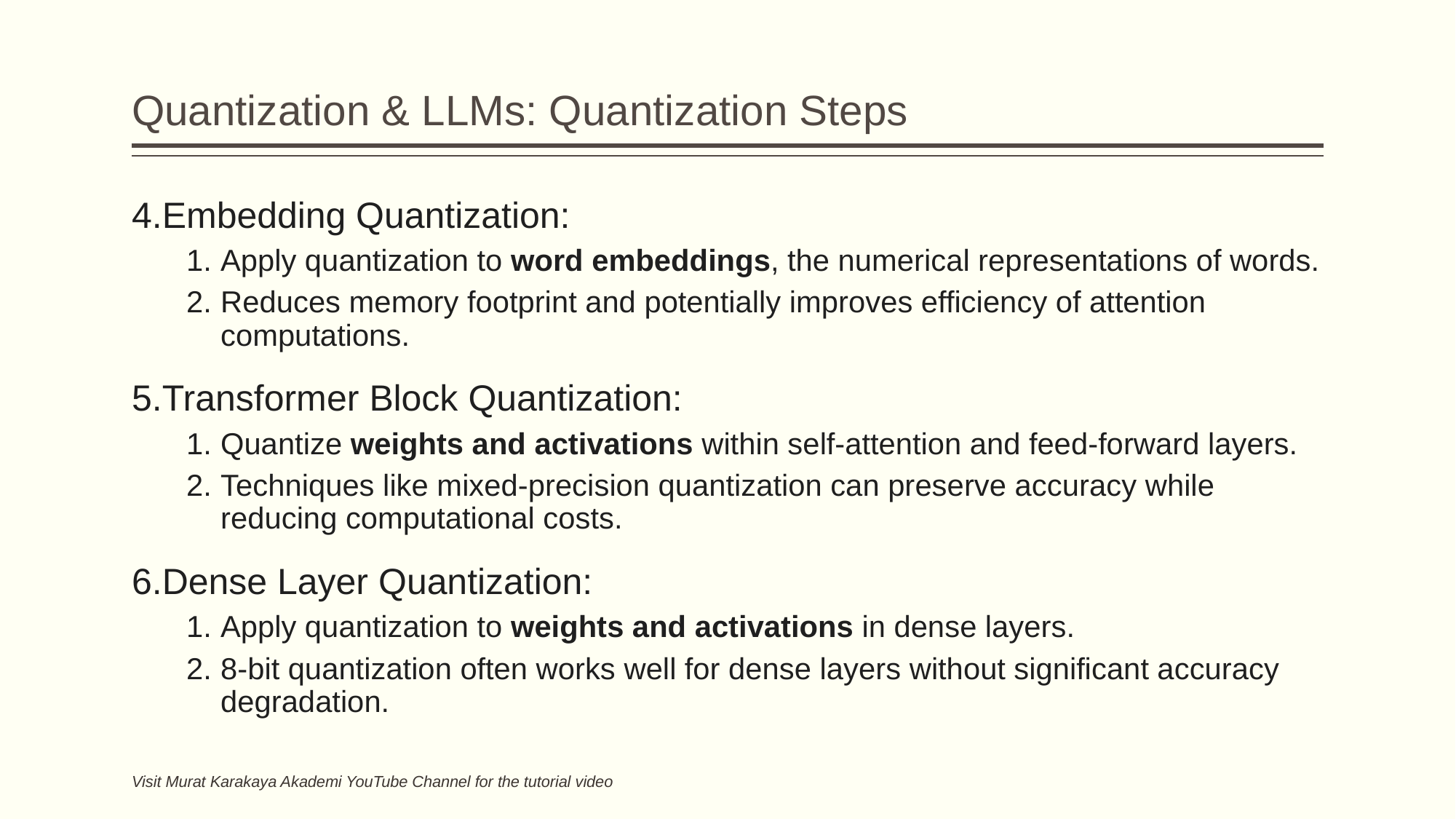

# Quantization & LLMs: Quantization Steps
Embedding Quantization:
Apply quantization to word embeddings, the numerical representations of words.
Reduces memory footprint and potentially improves efficiency of attention computations.
Transformer Block Quantization:
Quantize weights and activations within self-attention and feed-forward layers.
Techniques like mixed-precision quantization can preserve accuracy while reducing computational costs.
Dense Layer Quantization:
Apply quantization to weights and activations in dense layers.
8-bit quantization often works well for dense layers without significant accuracy degradation.

Visit Murat Karakaya Akademi YouTube Channel for the tutorial video